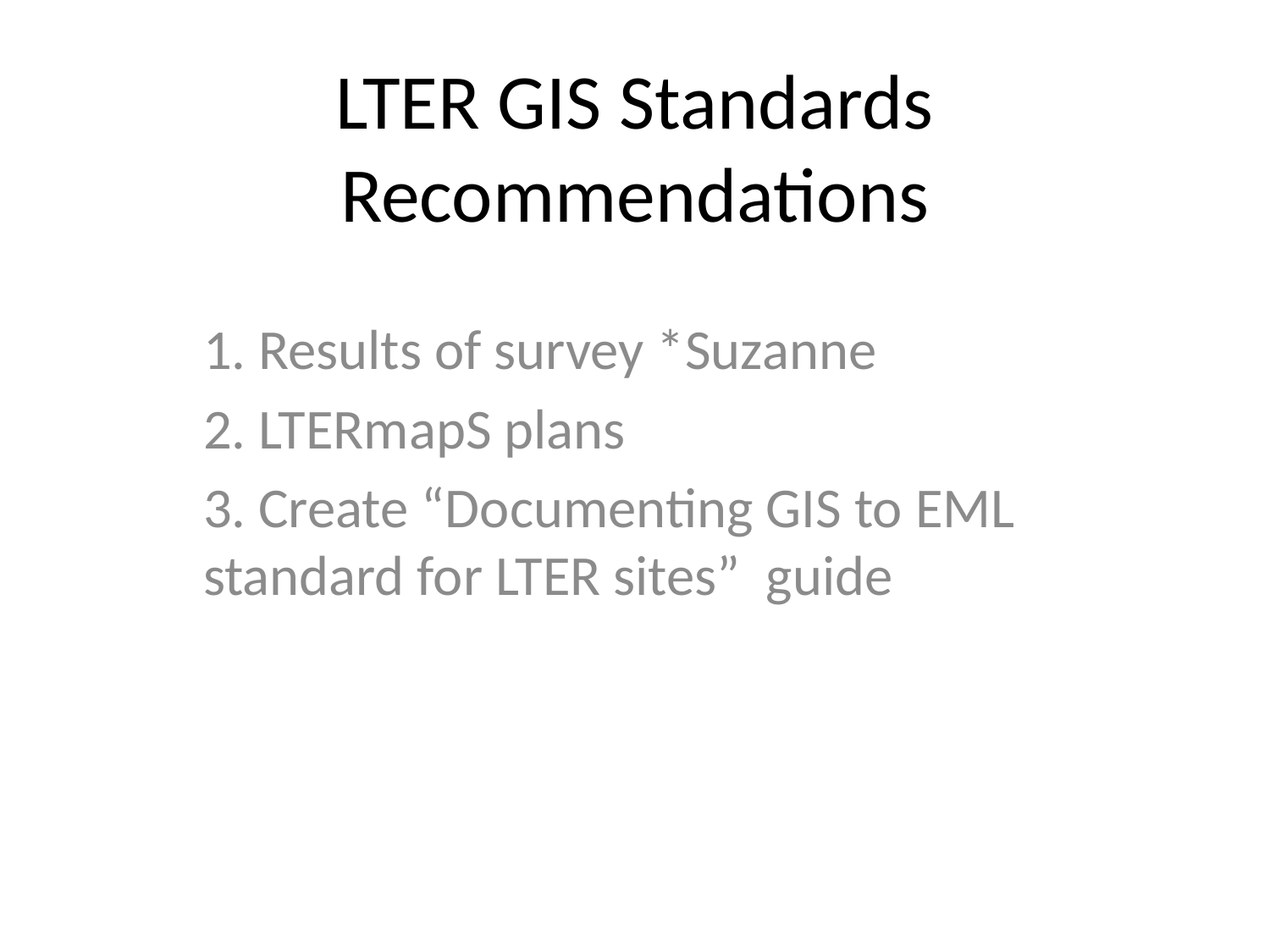

# LTER GIS Standards Recommendations
1. Results of survey *Suzanne
2. LTERmapS plans
3. Create “Documenting GIS to EML standard for LTER sites”  guide